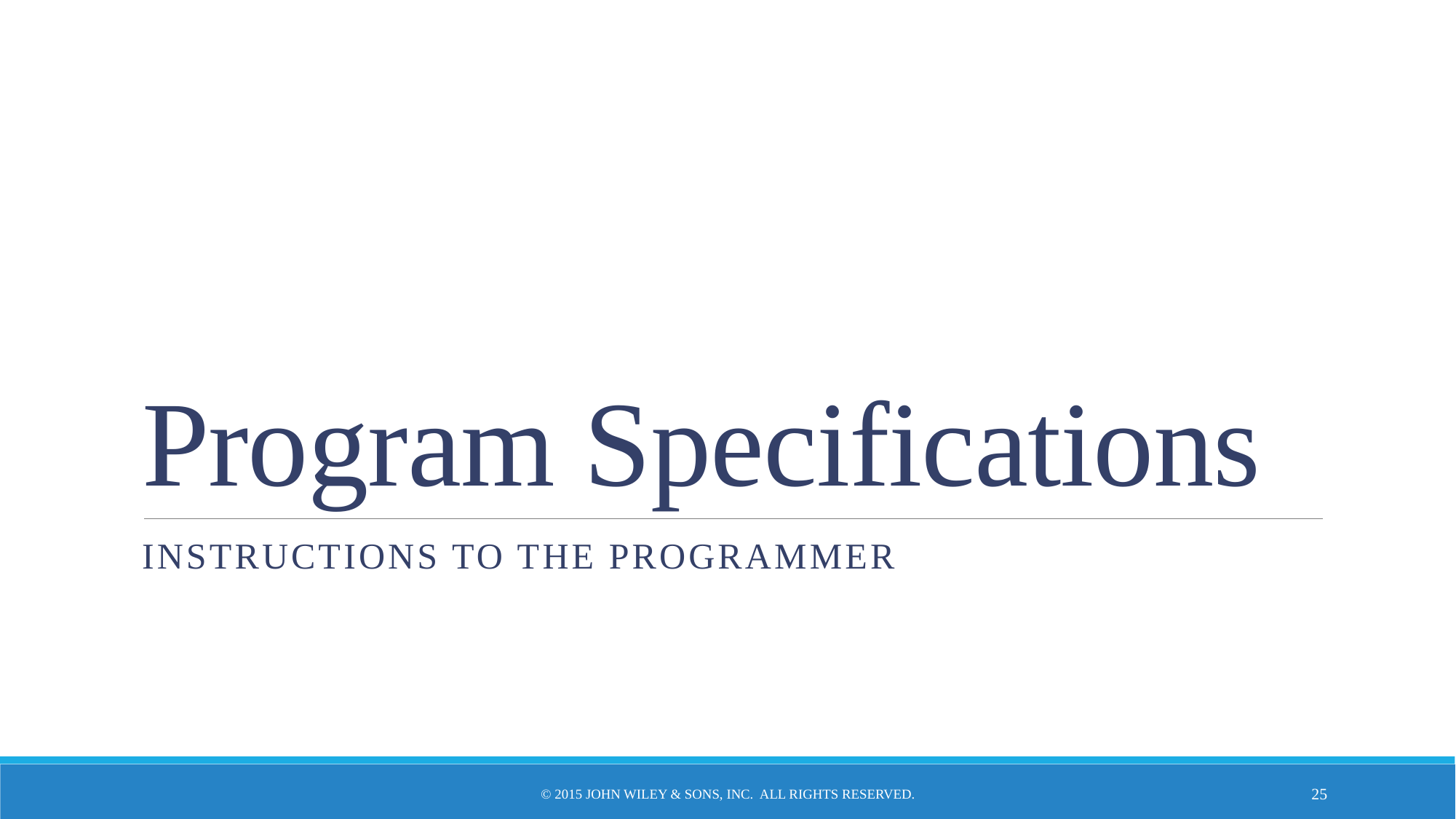

# Program Specifications
Instructions to the programmer
© 2015 John Wiley & Sons, Inc.  All rights reserved.
25